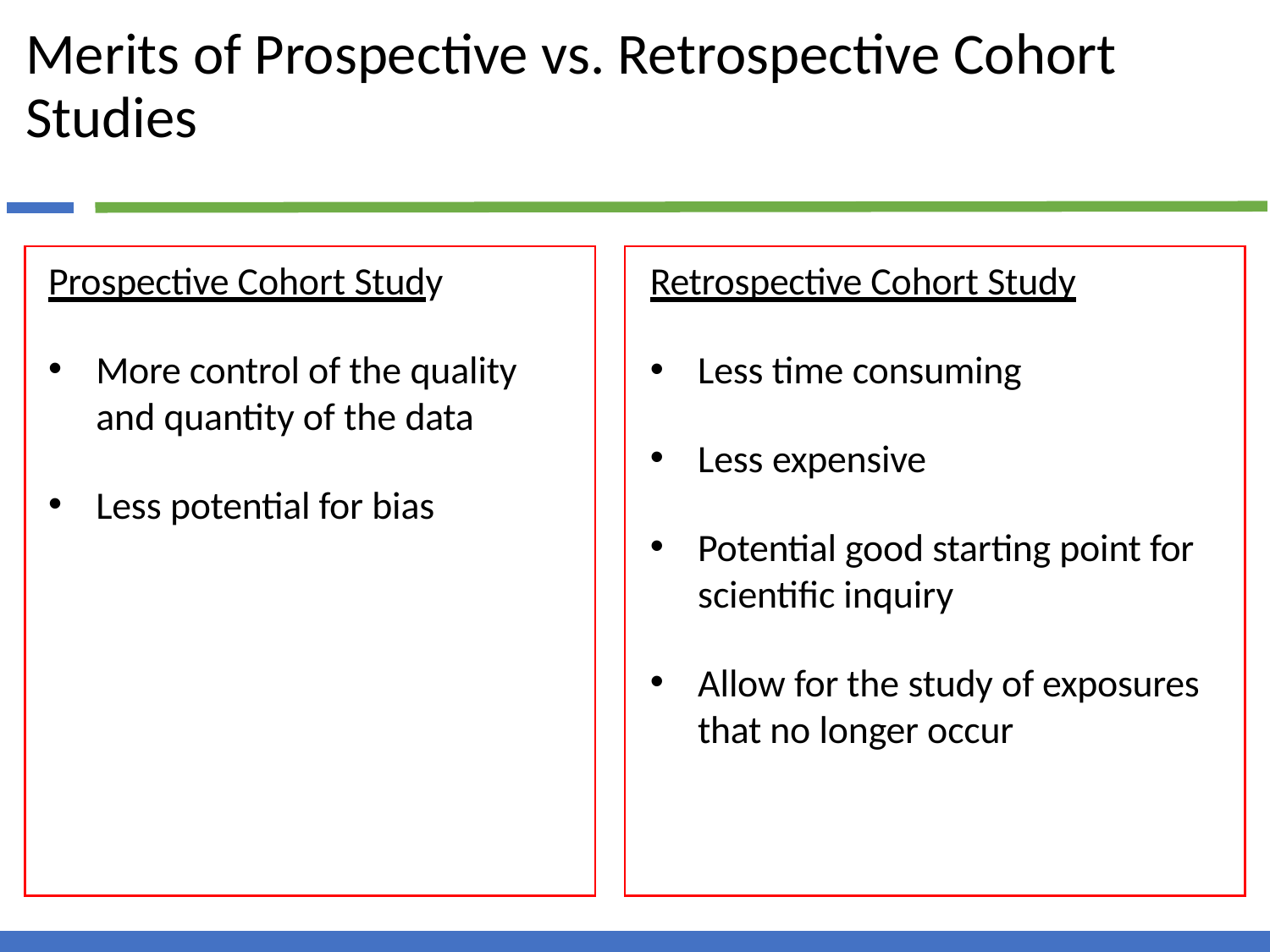

# Merits of Prospective vs. Retrospective Cohort Studies

Prospective Cohort Study
More control of the quality and quantity of the data
Less potential for bias
Retrospective Cohort Study
Less time consuming
Less expensive
Potential good starting point for scientific inquiry
Allow for the study of exposures that no longer occur